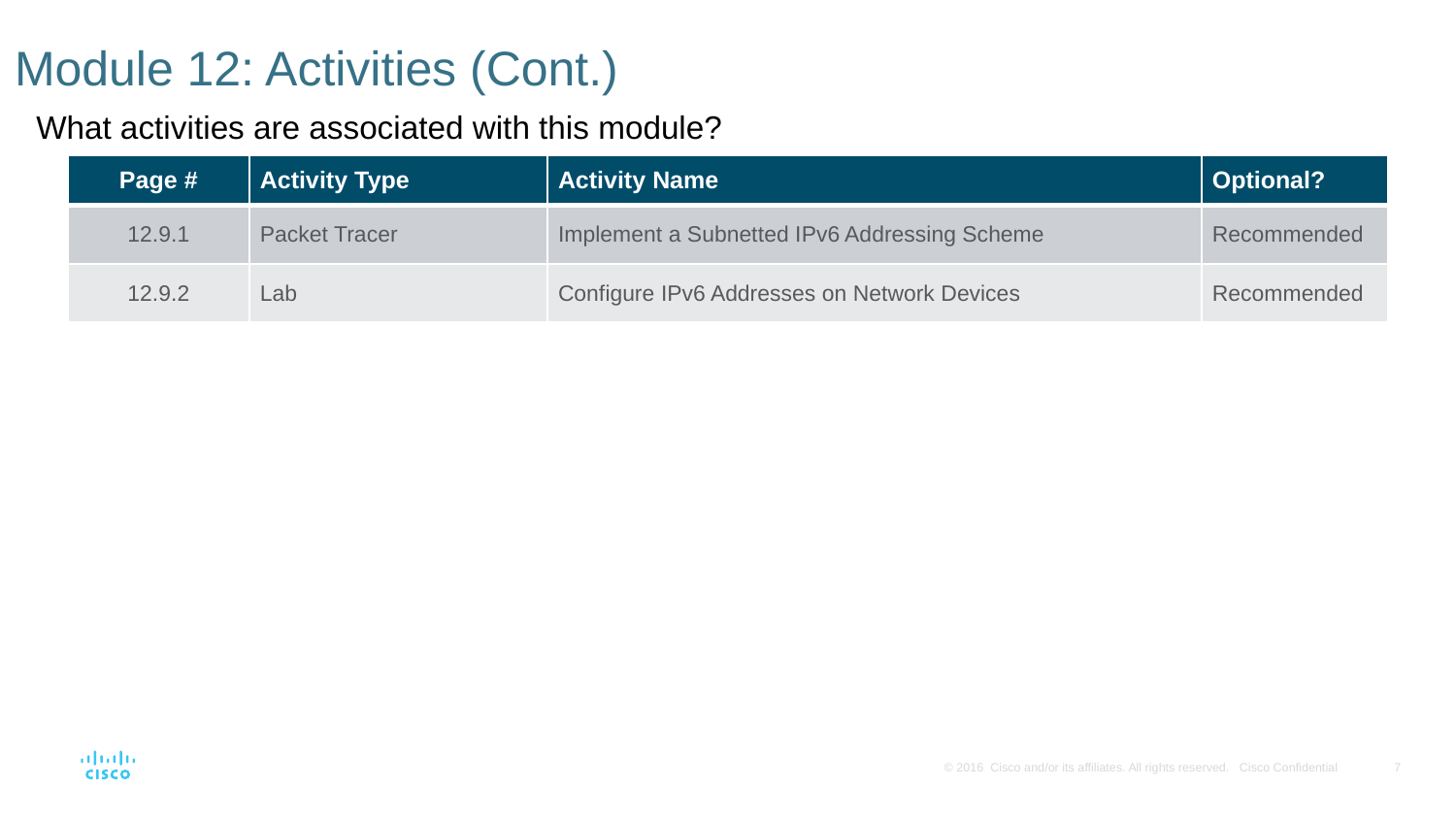

# Module 12: Activities (Cont.)
What activities are associated with this module?

| Page # | Activity Type | Activity Name | Optional? |
| --- | --- | --- | --- |
| 12.9.1 | Packet Tracer | Implement a Subnetted IPv6 Addressing Scheme | Recommended |
| 12.9.2 | Lab | Configure IPv6 Addresses on Network Devices | Recommended |